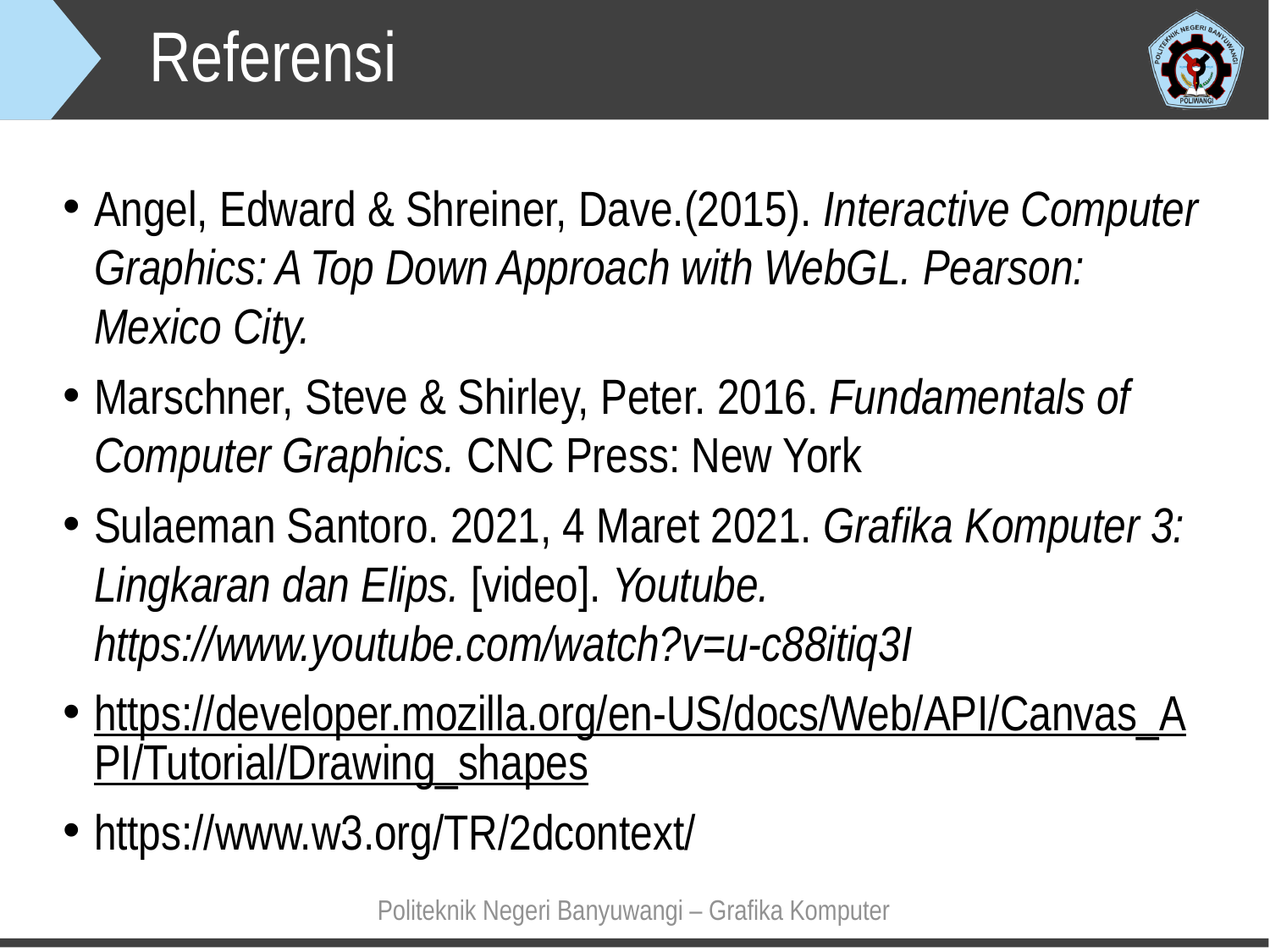

Referensi
Angel, Edward & Shreiner, Dave.(2015). Interactive Computer Graphics: A Top Down Approach with WebGL. Pearson: Mexico City.
Marschner, Steve & Shirley, Peter. 2016. Fundamentals of Computer Graphics. CNC Press: New York
Sulaeman Santoro. 2021, 4 Maret 2021. Grafika Komputer 3: Lingkaran dan Elips. [video]. Youtube. https://www.youtube.com/watch?v=u-c88itiq3I
https://developer.mozilla.org/en-US/docs/Web/API/Canvas_API/Tutorial/Drawing_shapes
https://www.w3.org/TR/2dcontext/

Politeknik Negeri Banyuwangi – Grafika Komputer